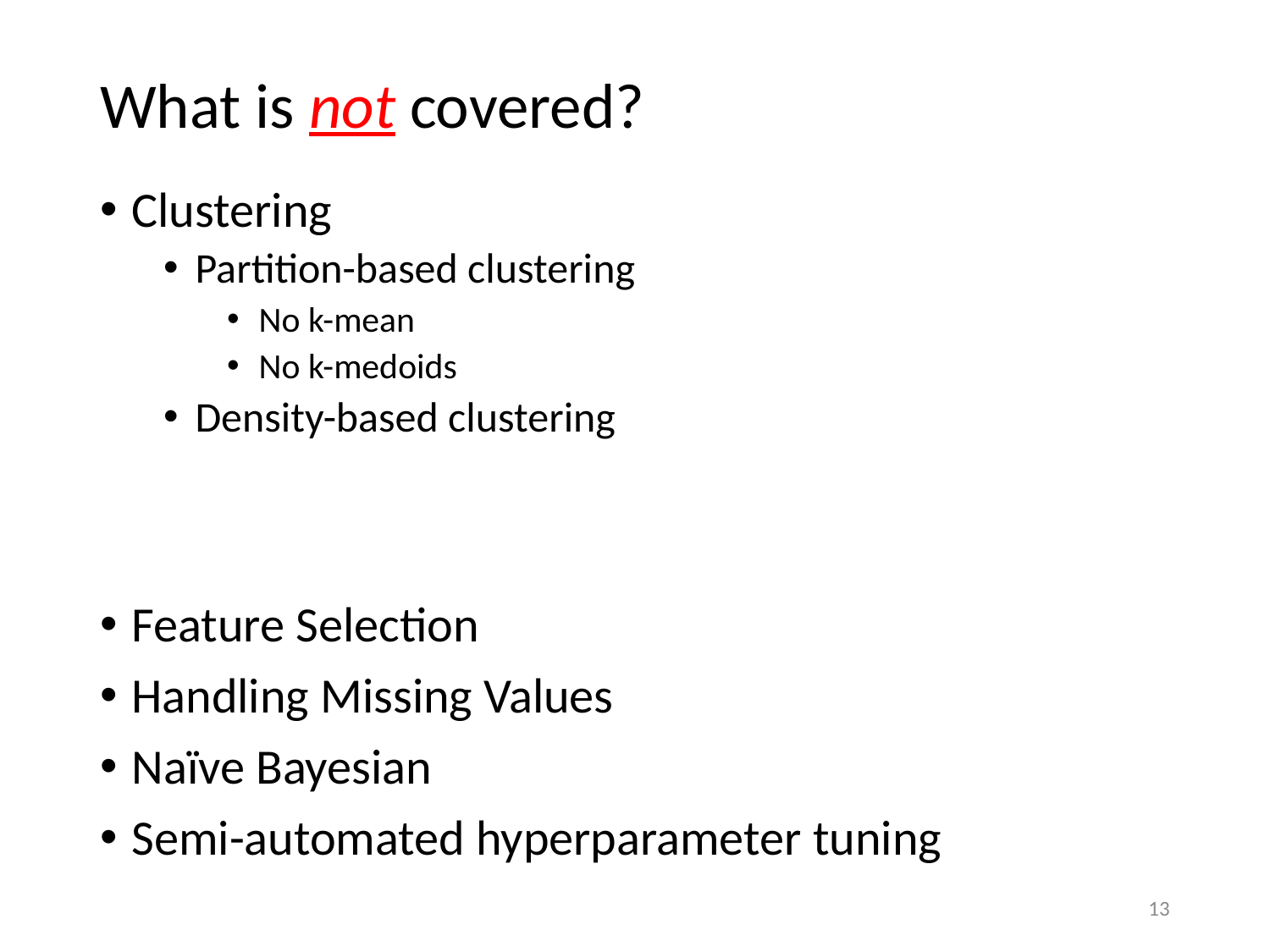

# What is not covered?
Clustering
Partition-based clustering
No k-mean
No k-medoids
Density-based clustering

Feature Selection
Handling Missing Values
Naïve Bayesian
Semi-automated hyperparameter tuning

13